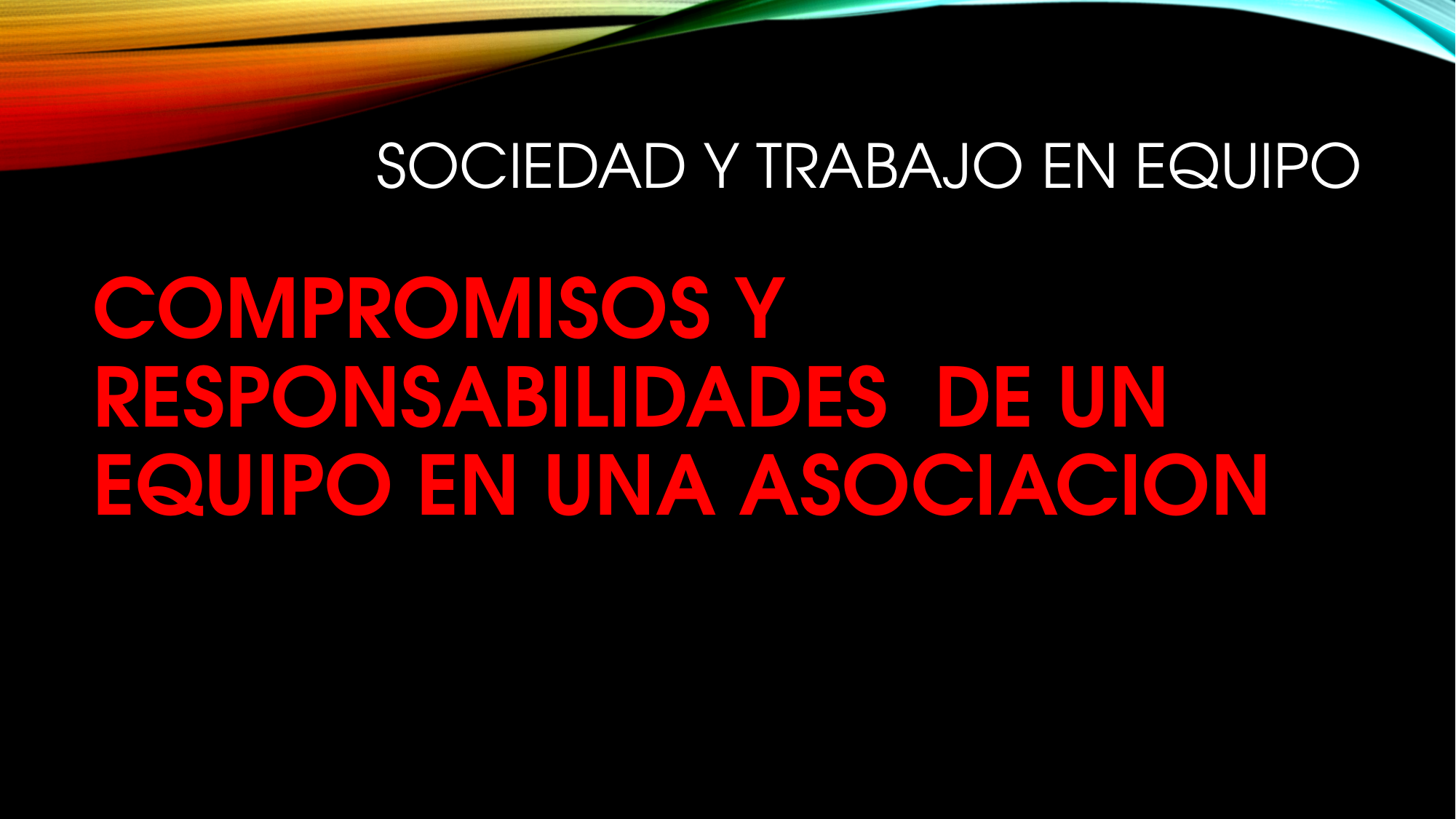

# SOCIEDAD Y TRABAJO EN EQUIPO
COMPROMISOS Y RESPONSABILIDADES  DE UN EQUIPO EN UNA ASOCIACION